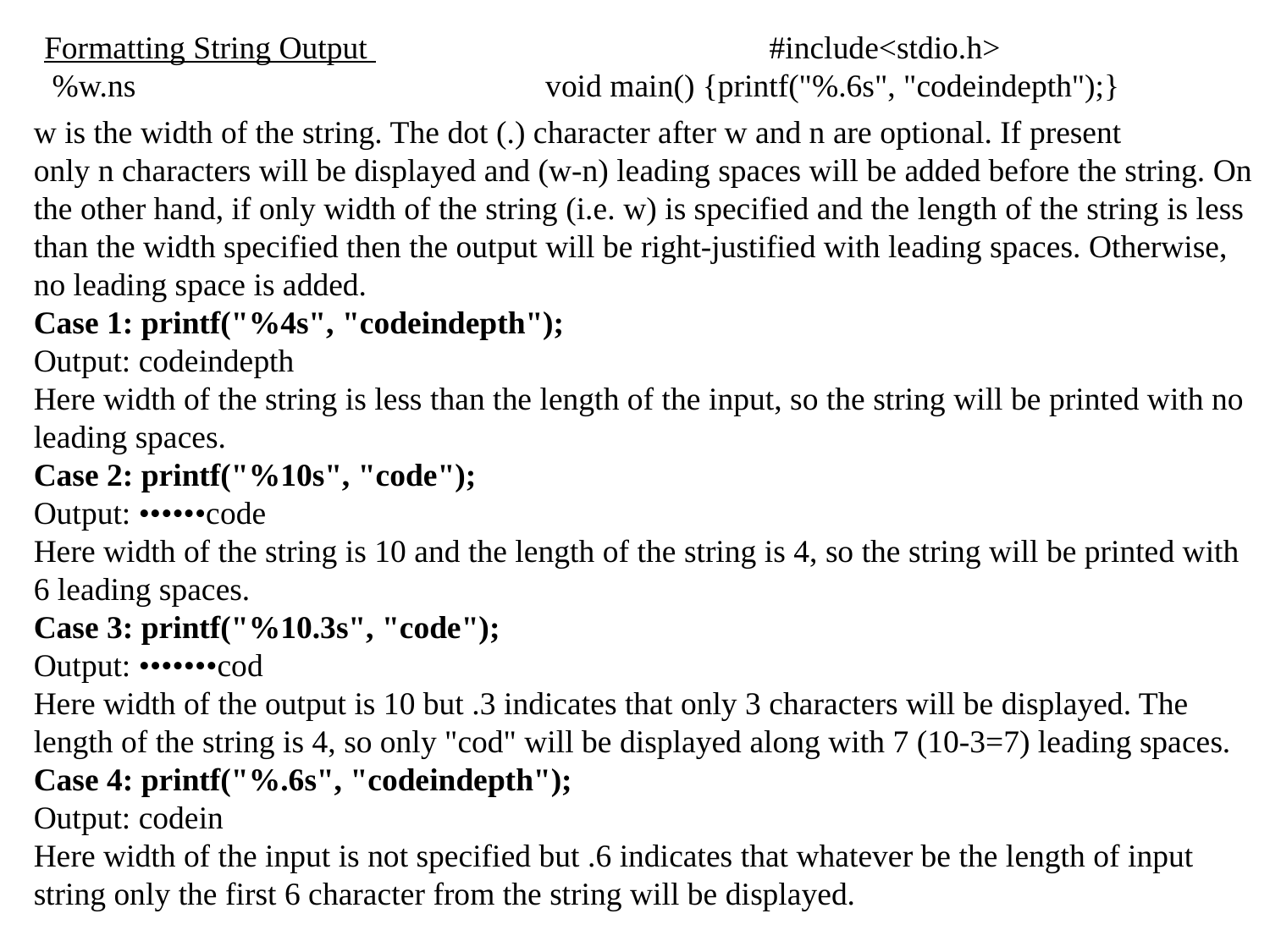

Formatting String Output                                                  #include<stdio.h>
 %w.ns                                                   void main() {printf("%.6s", "codeindepth");}
w is the width of the string. The dot (.) character after w and n are optional. If present only n characters will be displayed and (w-n) leading spaces will be added before the string. On the other hand, if only width of the string (i.e. w) is specified and the length of the string is less than the width specified then the output will be right-justified with leading spaces. Otherwise, no leading space is added.
Case 1: printf("%4s", "codeindepth");
Output: codeindepth
Here width of the string is less than the length of the input, so the string will be printed with no leading spaces.
Case 2: printf("%10s", "code");
Output: ••••••code
Here width of the string is 10 and the length of the string is 4, so the string will be printed with 6 leading spaces.
Case 3: printf("%10.3s", "code");
Output: •••••••cod
Here width of the output is 10 but .3 indicates that only 3 characters will be displayed. The length of the string is 4, so only "cod" will be displayed along with 7 (10-3=7) leading spaces.
Case 4: printf("%.6s", "codeindepth");
Output: codein
Here width of the input is not specified but .6 indicates that whatever be the length of input string only the first 6 character from the string will be displayed.